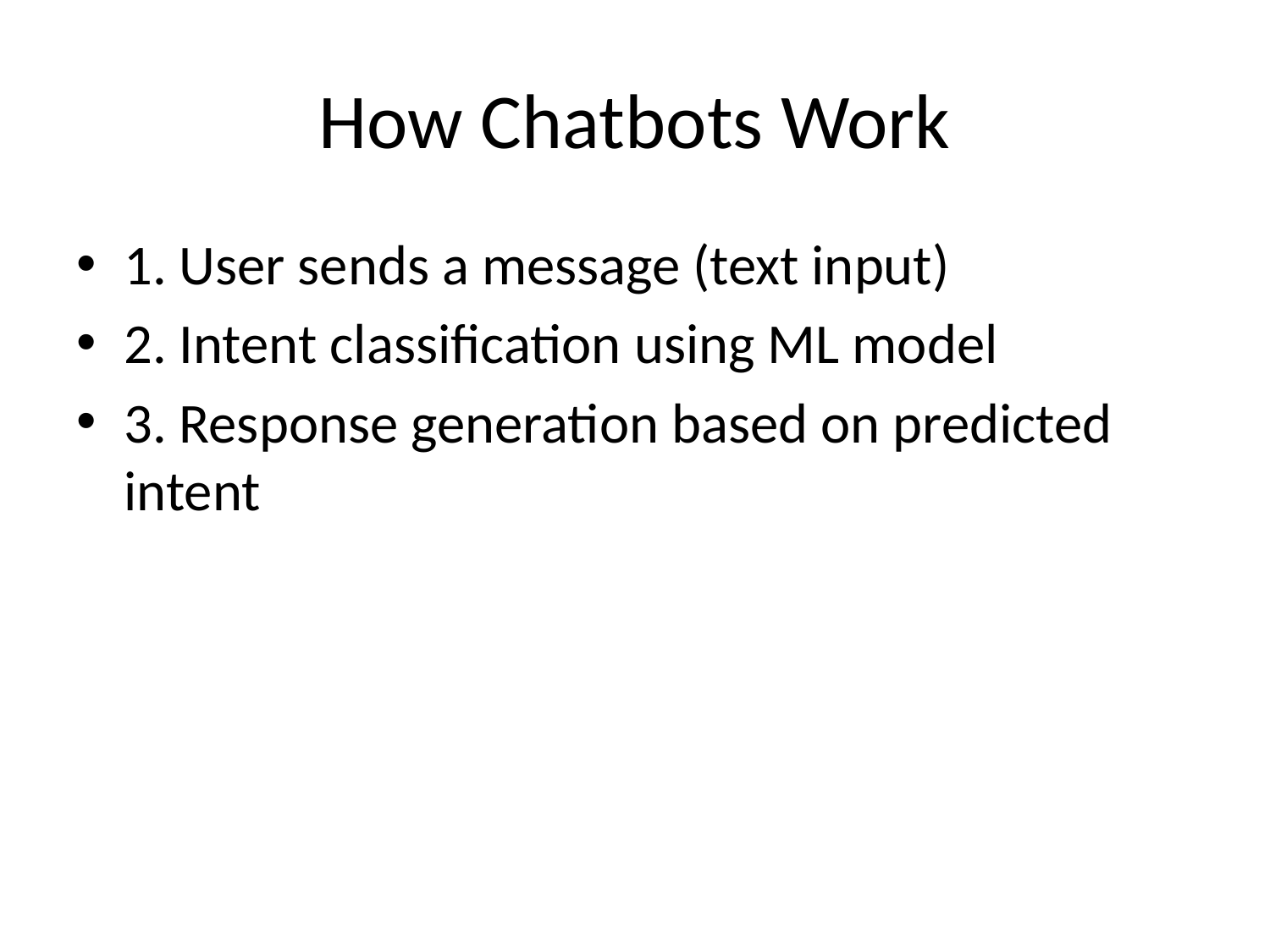

# How Chatbots Work
1. User sends a message (text input)
2. Intent classification using ML model
3. Response generation based on predicted intent